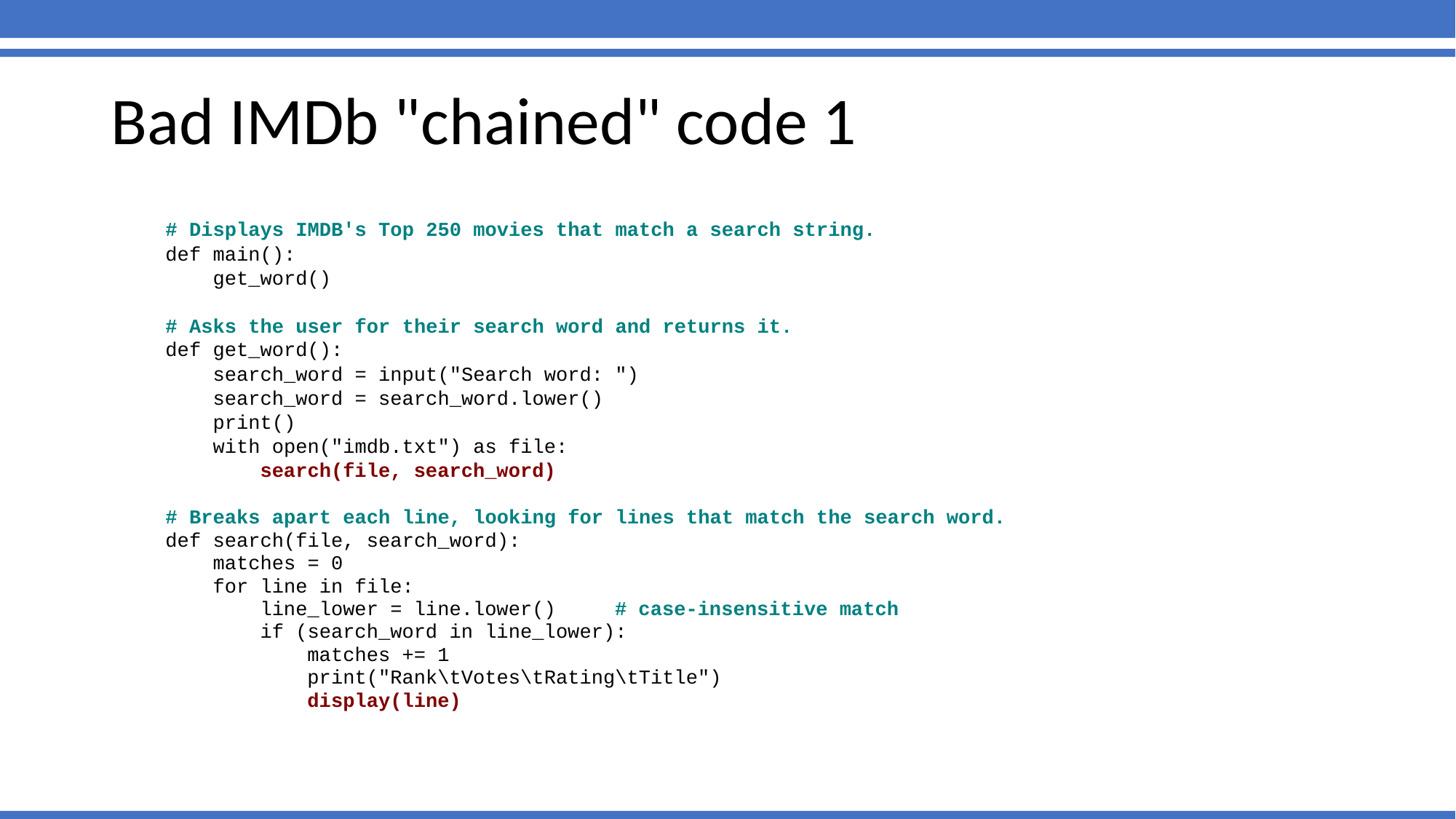

# Bad IMDb "chained" code 1
# Displays IMDB's Top 250 movies that match a search string.
def main():
    get_word()

# Asks the user for their search word and returns it.
def get_word():
    search_word = input("Search word: ")
    search_word = search_word.lower()
    print()
    with open("imdb.txt") as file:
        search(file, search_word)

# Breaks apart each line, looking for lines that match the search word.
def search(file, search_word):
    matches = 0
    for line in file:
        line_lower = line.lower()     # case-insensitive match
        if (search_word in line_lower):
            matches += 1
            print("Rank\tVotes\tRating\tTitle")
            display(line)